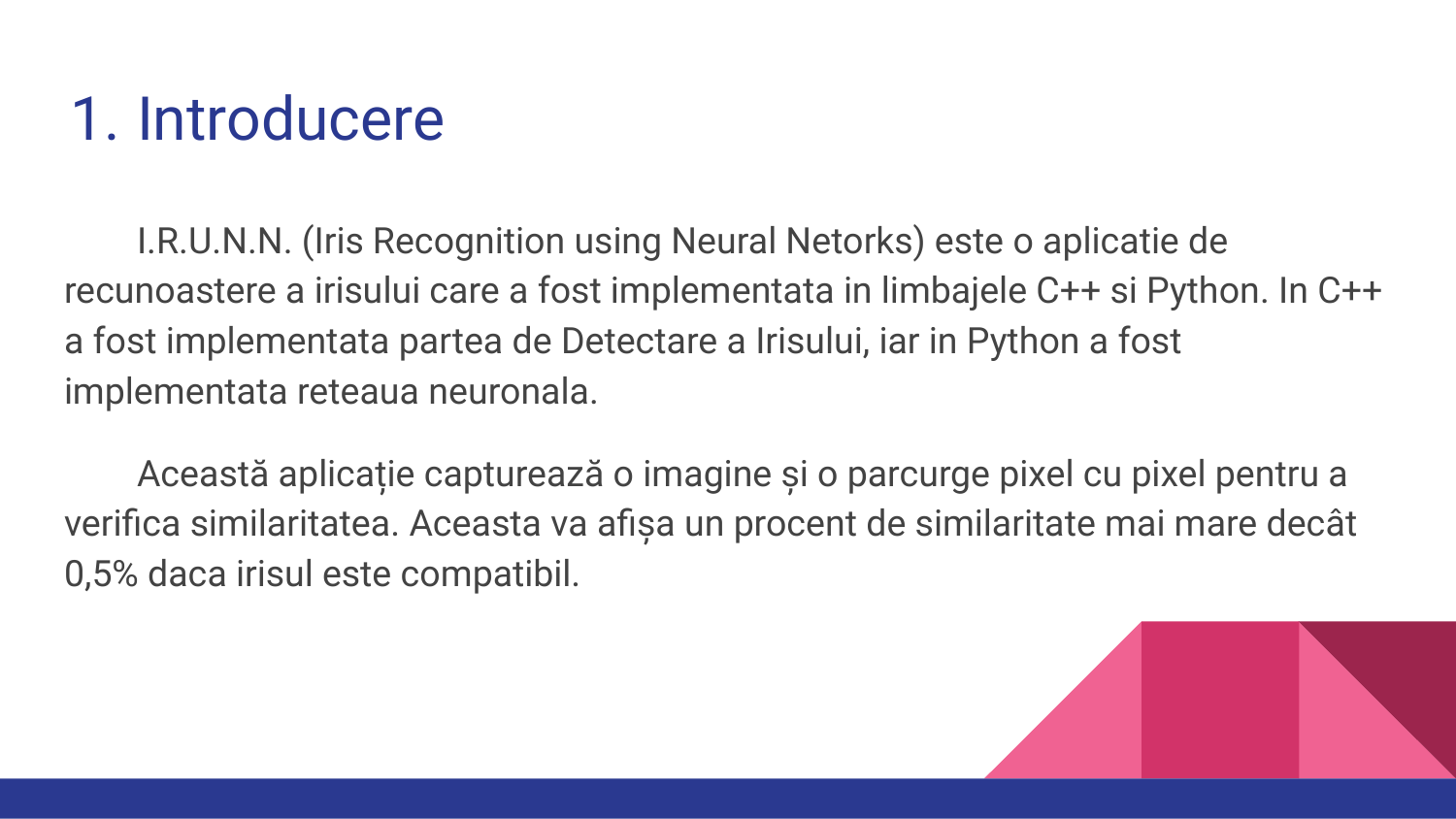

# Introducere
I.R.U.N.N. (Iris Recognition using Neural Netorks) este o aplicatie de recunoastere a irisului care a fost implementata in limbajele C++ si Python. In C++ a fost implementata partea de Detectare a Irisului, iar in Python a fost implementata reteaua neuronala.
Această aplicație capturează o imagine și o parcurge pixel cu pixel pentru a verifica similaritatea. Aceasta va afișa un procent de similaritate mai mare decât 0,5% daca irisul este compatibil.